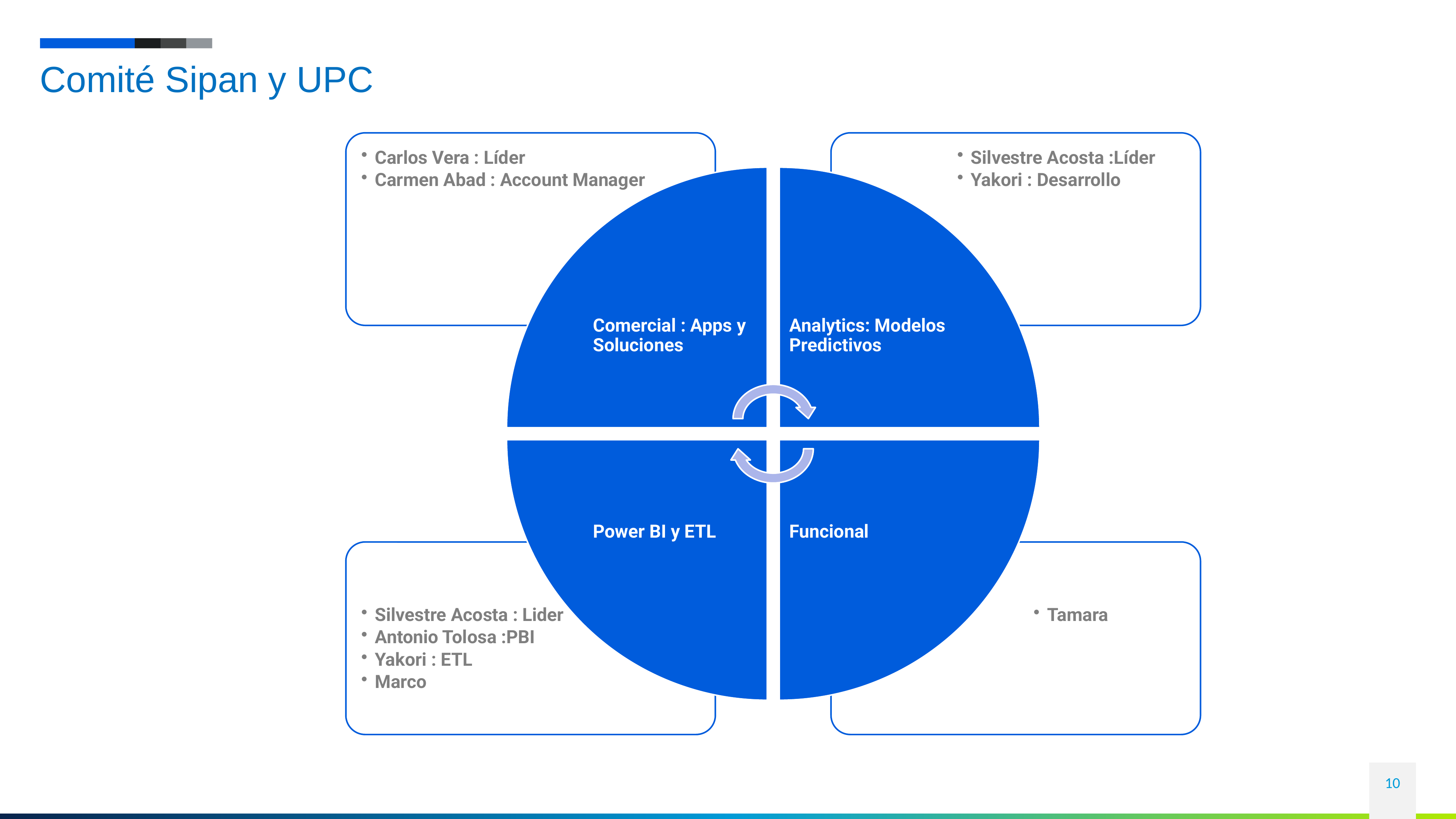

# Comité Sipan y UPC
Tamara

Silvestre Acosta : Lider
Antonio Tolosa :PBI
Yakori : ETL
Marco
Silvestre Acosta :Líder
Yakori : Desarrollo

Carlos Vera : Líder
Carmen Abad : Account Manager
Comercial : Apps y Soluciones
Analytics: Modelos Predictivos
Funcional
Power BI y ETL
10